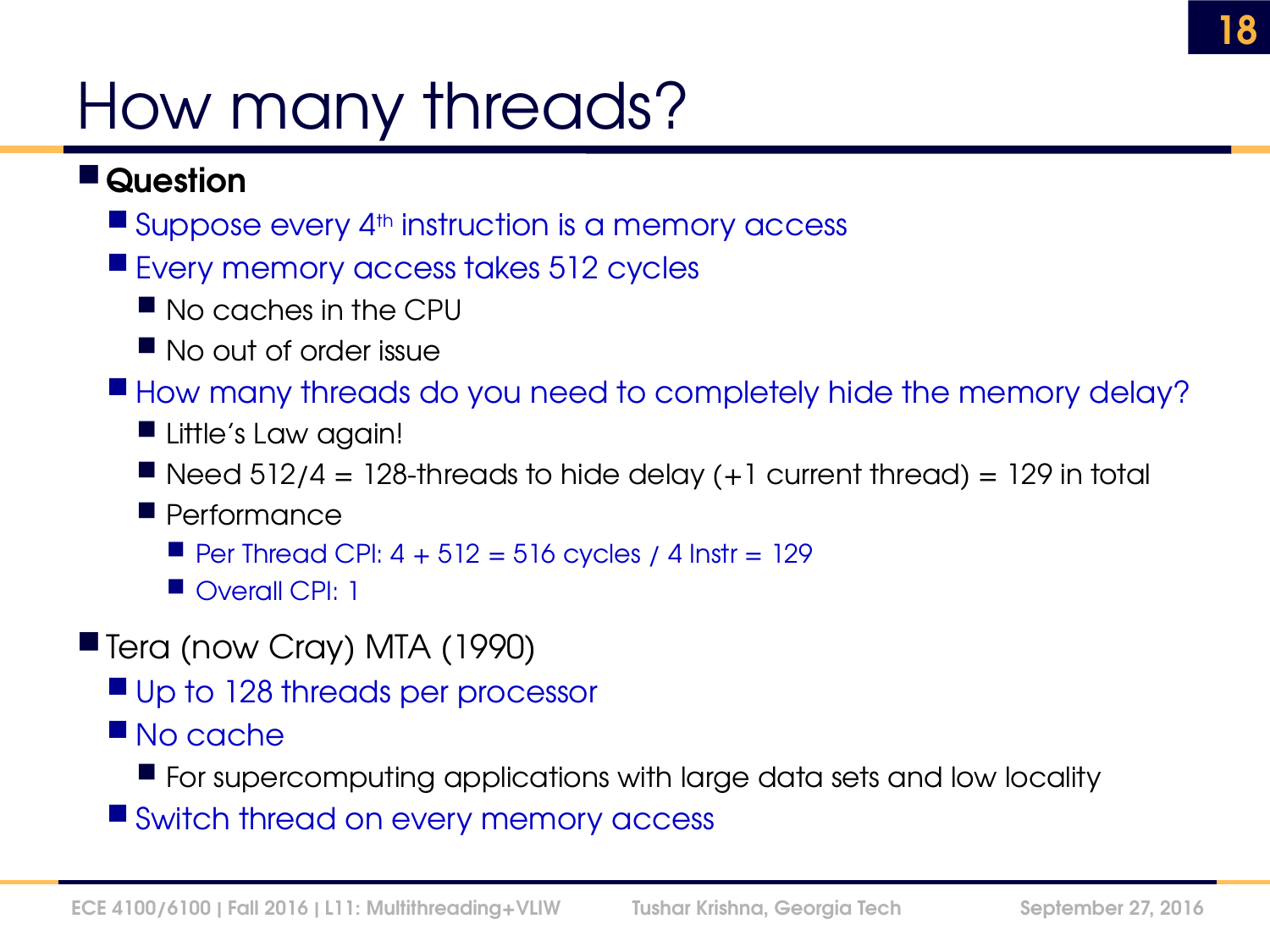

18
# How many threads?
Question
Suppose every 4th instruction is a memory access
Every memory access takes 512 cycles
No caches in the CPU
No out of order issue
How many threads do you need to completely hide the memory delay?
Little’s Law again!
Need 512/4 = 128-threads to hide delay (+1 current thread) = 129 in total
Performance
Per Thread CPI: 4 + 512 = 516 cycles / 4 Instr = 129
Overall CPI: 1
Tera (now Cray) MTA (1990)
Up to 128 threads per processor
No cache
For supercomputing applications with large data sets and low locality
Switch thread on every memory access
ECE 4100/6100 | Fall 2016 | L11: Multithreading+VLIW             Tushar Krishna, Georgia Tech
September 27, 2016